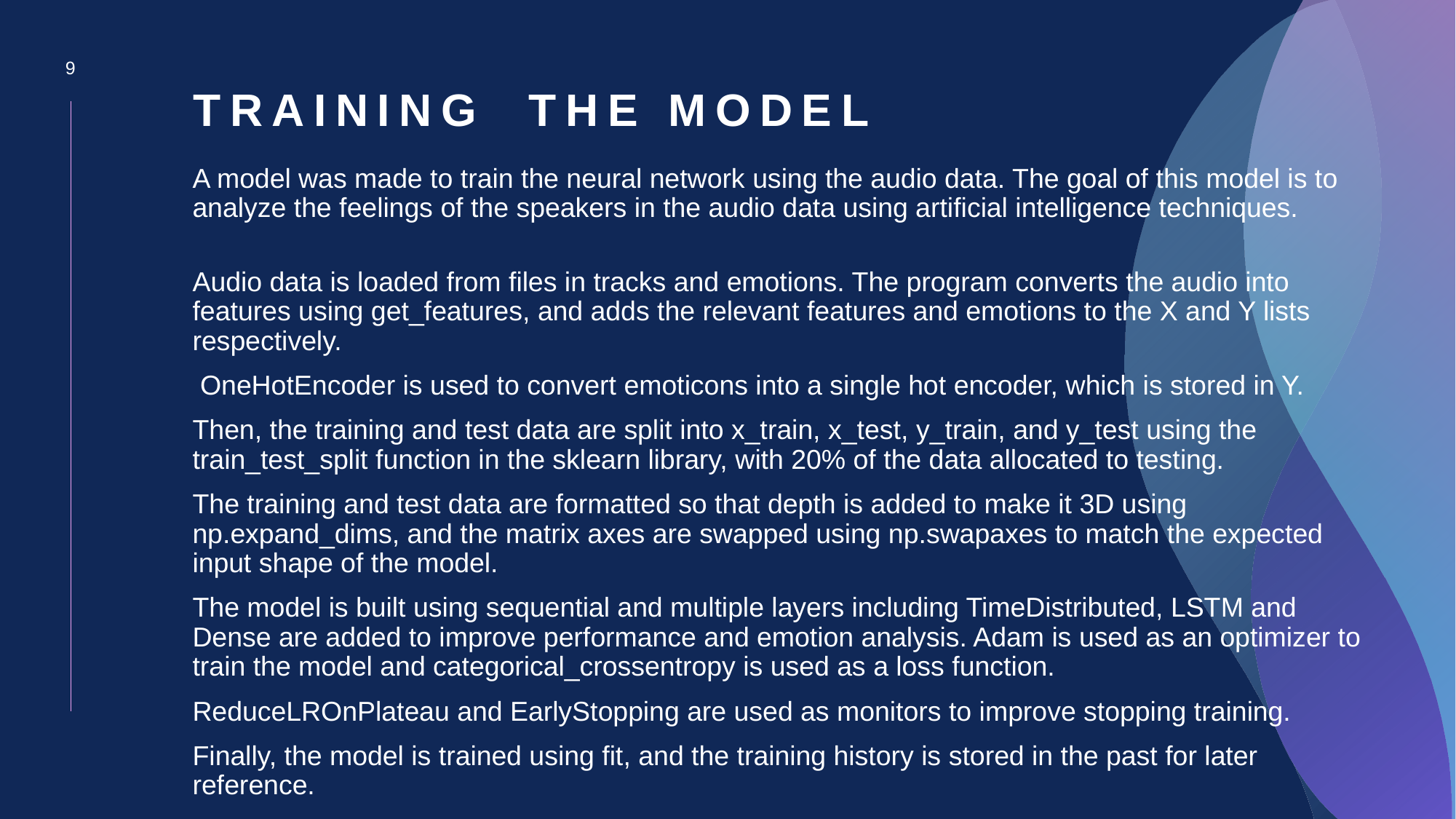

# Training  the model
9
A model was made to train the neural network using the audio data. The goal of this model is to analyze the feelings of the speakers in the audio data using artificial intelligence techniques.
Audio data is loaded from files in tracks and emotions. The program converts the audio into features using get_features, and adds the relevant features and emotions to the X and Y lists respectively.
 OneHotEncoder is used to convert emoticons into a single hot encoder, which is stored in Y.
Then, the training and test data are split into x_train, x_test, y_train, and y_test using the train_test_split function in the sklearn library, with 20% of the data allocated to testing.
The training and test data are formatted so that depth is added to make it 3D using np.expand_dims, and the matrix axes are swapped using np.swapaxes to match the expected input shape of the model.
The model is built using sequential and multiple layers including TimeDistributed, LSTM and Dense are added to improve performance and emotion analysis. Adam is used as an optimizer to train the model and categorical_crossentropy is used as a loss function.
ReduceLROnPlateau and EarlyStopping are used as monitors to improve stopping training.
Finally, the model is trained using fit, and the training history is stored in the past for later reference.